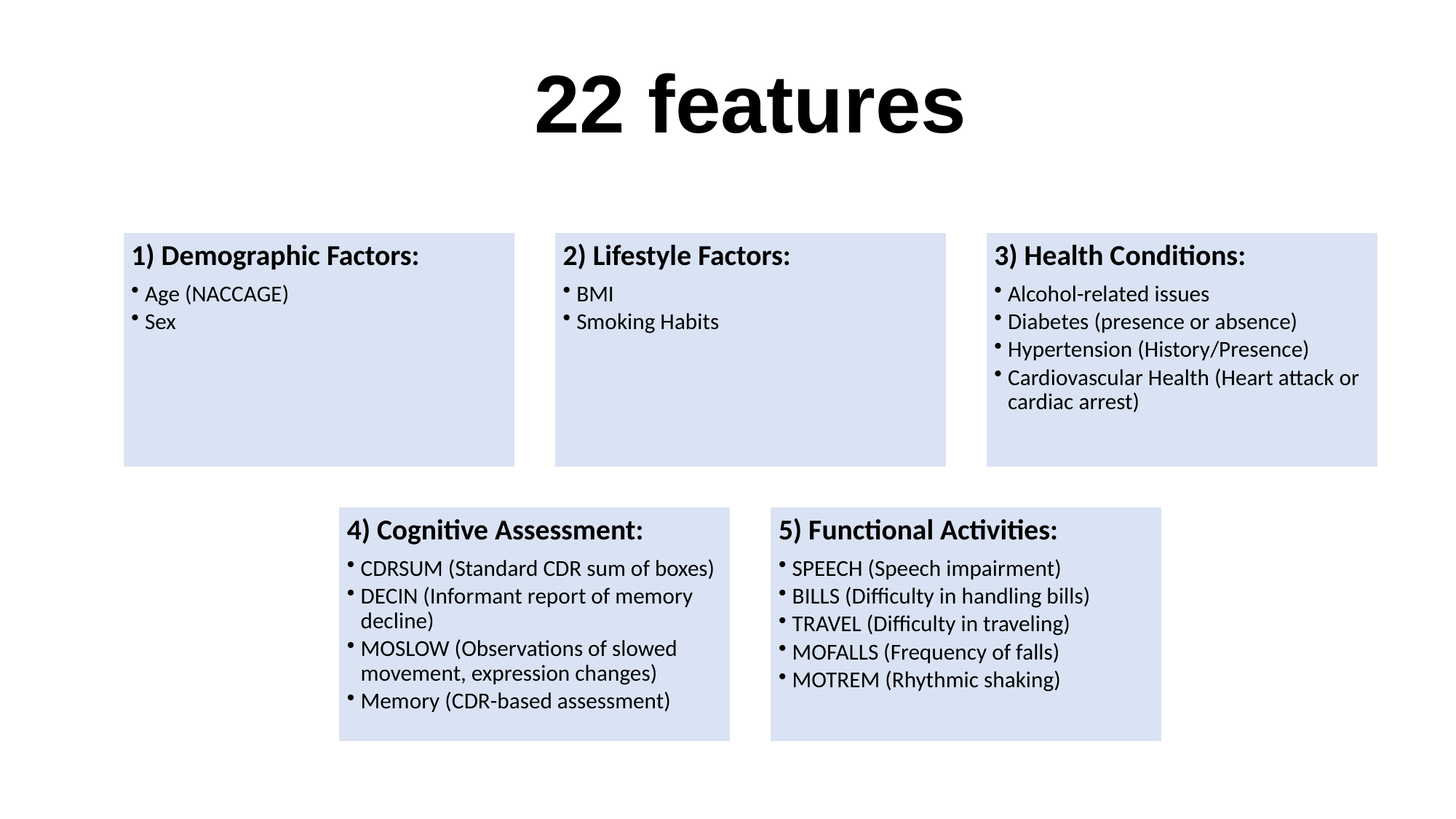

# 22 features
1) Demographic Factors:
Age (NACCAGE)
Sex
2) Lifestyle Factors:
BMI
Smoking Habits
3) Health Conditions:
Alcohol-related issues
Diabetes (presence or absence)
Hypertension (History/Presence)
Cardiovascular Health (Heart attack or cardiac arrest)
4) Cognitive Assessment:
CDRSUM (Standard CDR sum of boxes)
DECIN (Informant report of memory decline)
MOSLOW (Observations of slowed movement, expression changes)
Memory (CDR-based assessment)
5) Functional Activities:
SPEECH (Speech impairment)
BILLS (Difficulty in handling bills)
TRAVEL (Difficulty in traveling)
MOFALLS (Frequency of falls)
MOTREM (Rhythmic shaking)